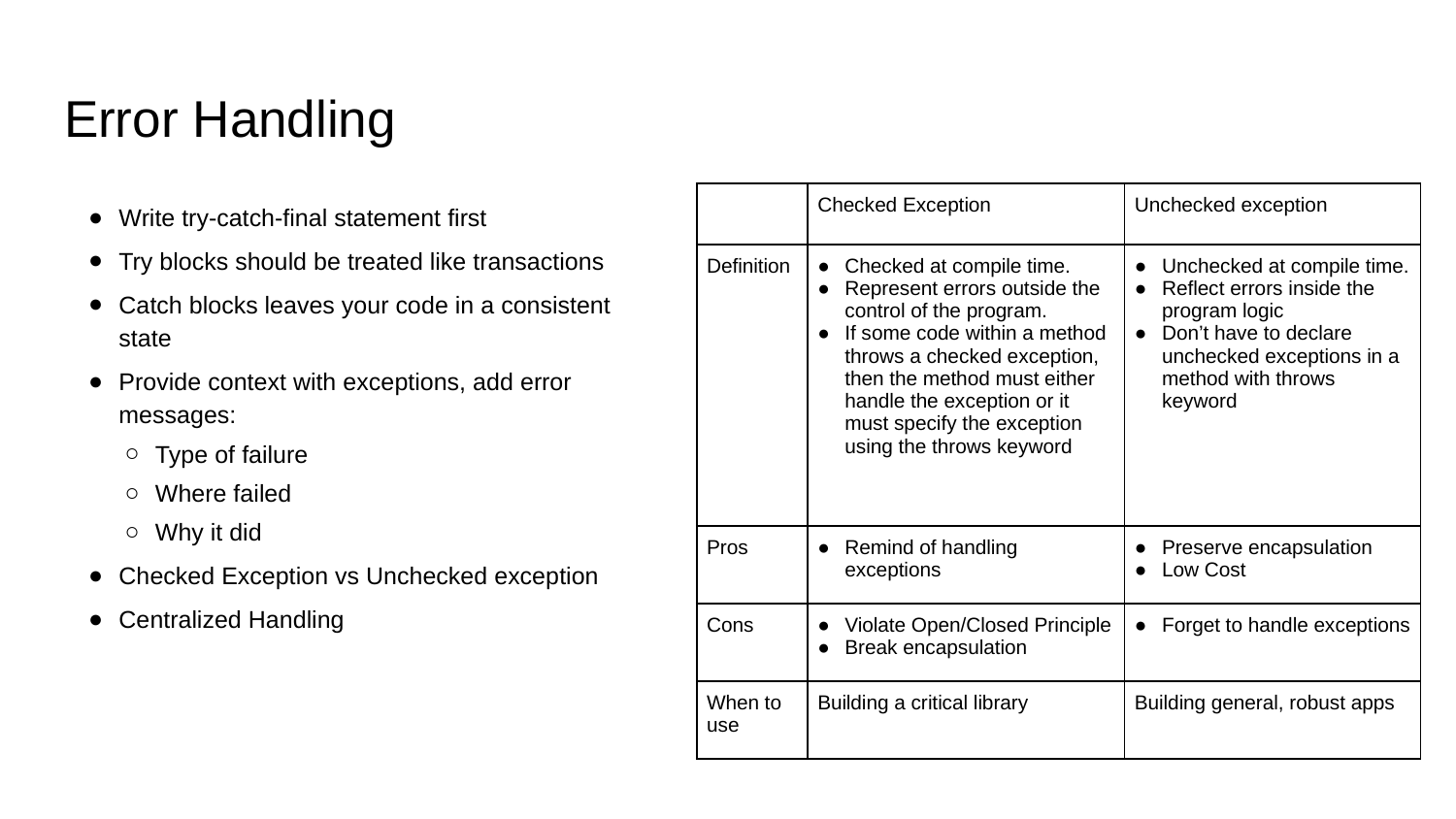

# Error Handling
Write try-catch-final statement first
Try blocks should be treated like transactions
Catch blocks leaves your code in a consistent state
Provide context with exceptions, add error messages:
Type of failure
Where failed
Why it did
Checked Exception vs Unchecked exception
Centralized Handling

|  | Checked Exception | Unchecked exception |
| --- | --- | --- |
| Definition | Checked at compile time. Represent errors outside the control of the program. If some code within a method throws a checked exception, then the method must either handle the exception or it must specify the exception using the throws keyword | Unchecked at compile time. Reflect errors inside the program logic Don’t have to declare unchecked exceptions in a method with throws keyword |
| Pros | Remind of handling exceptions | Preserve encapsulation Low Cost |
| Cons | Violate Open/Closed Principle Break encapsulation | Forget to handle exceptions |
| When to use | Building a critical library | Building general, robust apps |